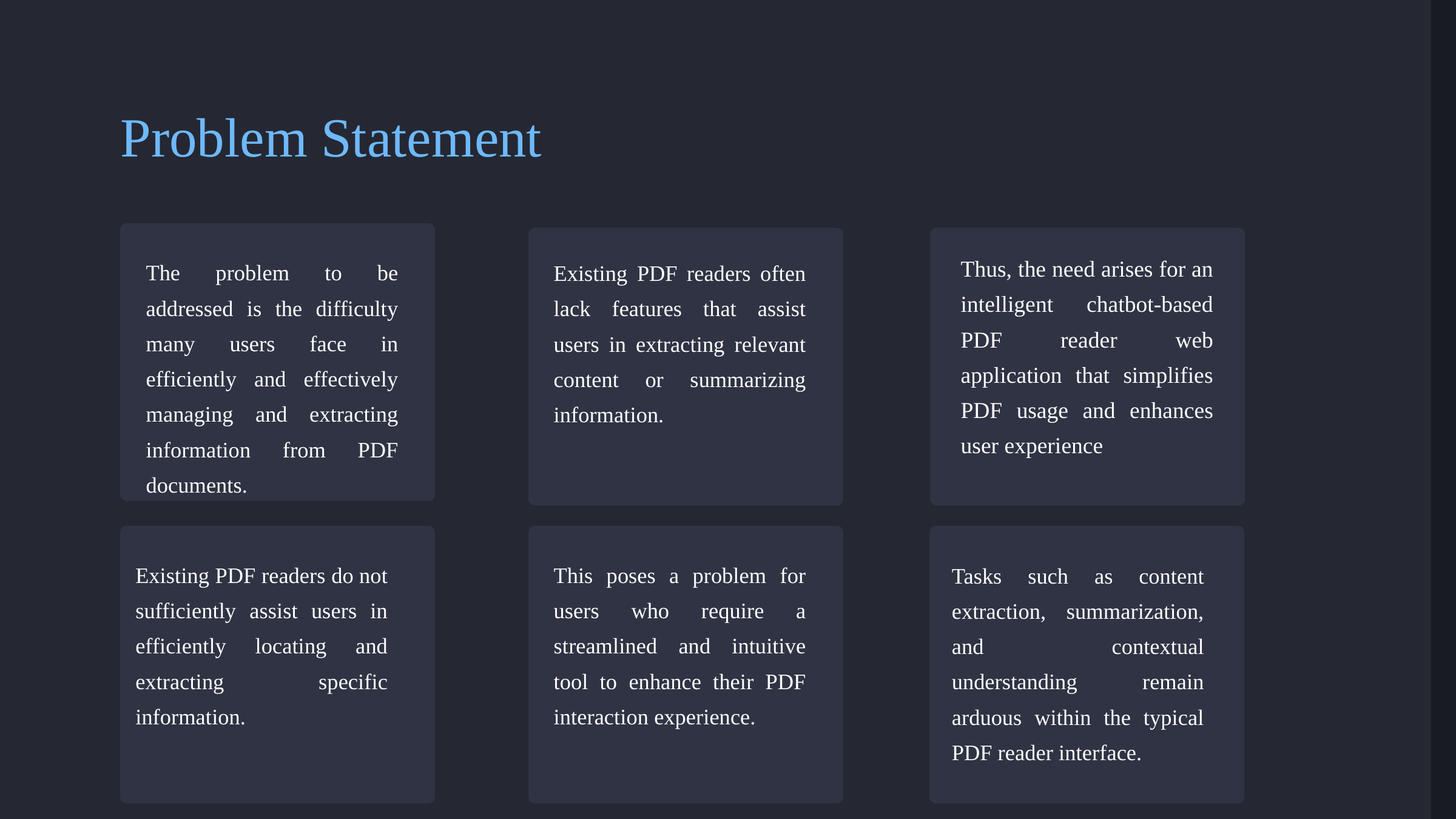

Problem Statement

Thus, the need arises for an intelligent chatbot-based PDF reader web application that simplifies PDF usage and enhances user experience
The problem to be addressed is the difficulty many users face in efficiently and effectively managing and extracting information from PDF documents.
Existing PDF readers often lack features that assist users in extracting relevant content or summarizing information.
Customisable

Existing PDF readers do not sufficiently assist users in efficiently locating and extracting specific information.
This poses a problem for users who require a streamlined and intuitive tool to enhance their PDF interaction experience.
Tasks such as content extraction, summarization, and contextual understanding remain arduous within the typical PDF reader interface.